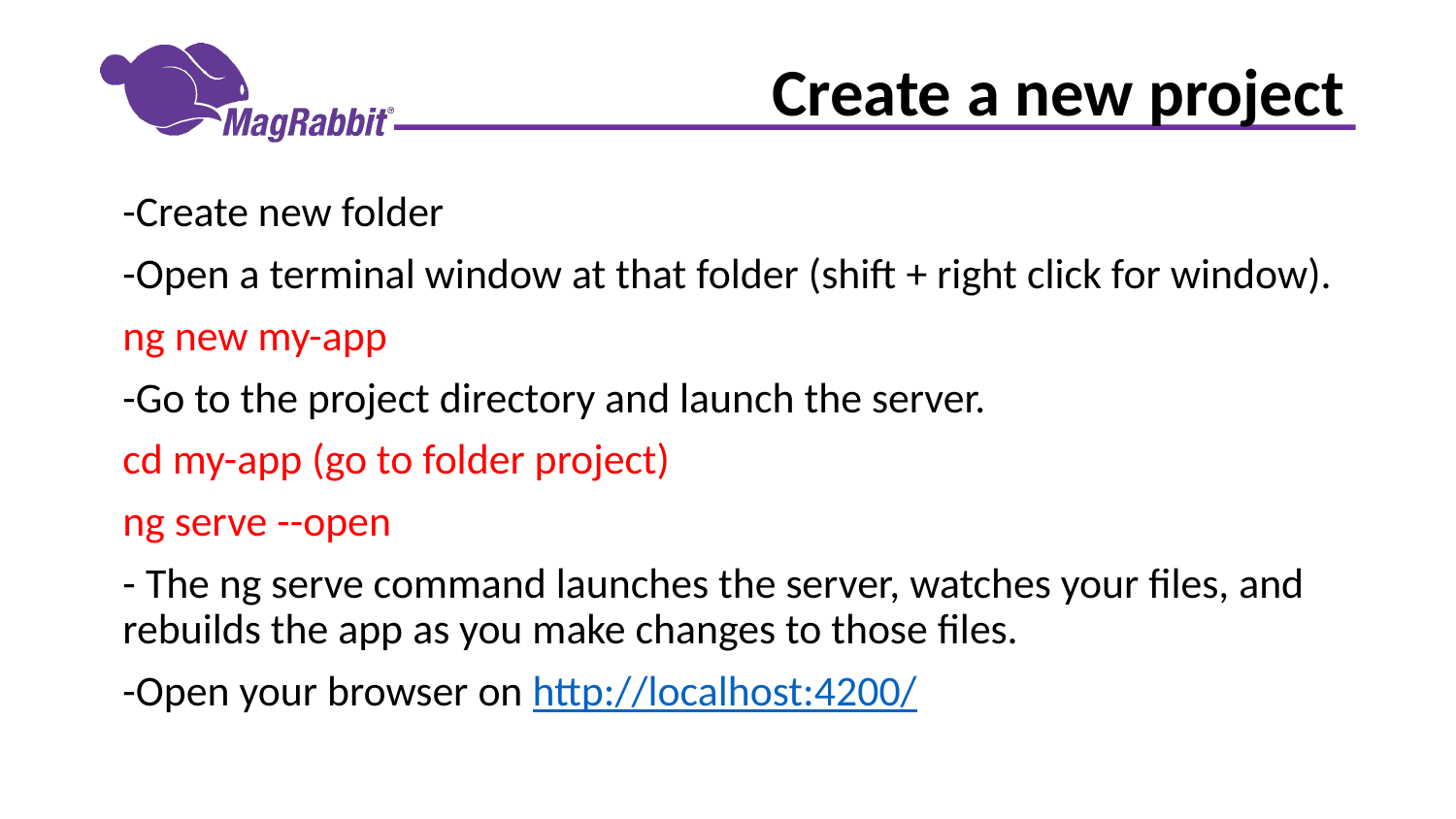

# Create a new project
-Create new folder
-Open a terminal window at that folder (shift + right click for window).
ng new my-app
-Go to the project directory and launch the server.
cd my-app (go to folder project)
ng serve --open
- The ng serve command launches the server, watches your files, and rebuilds the app as you make changes to those files.
-Open your browser on http://localhost:4200/